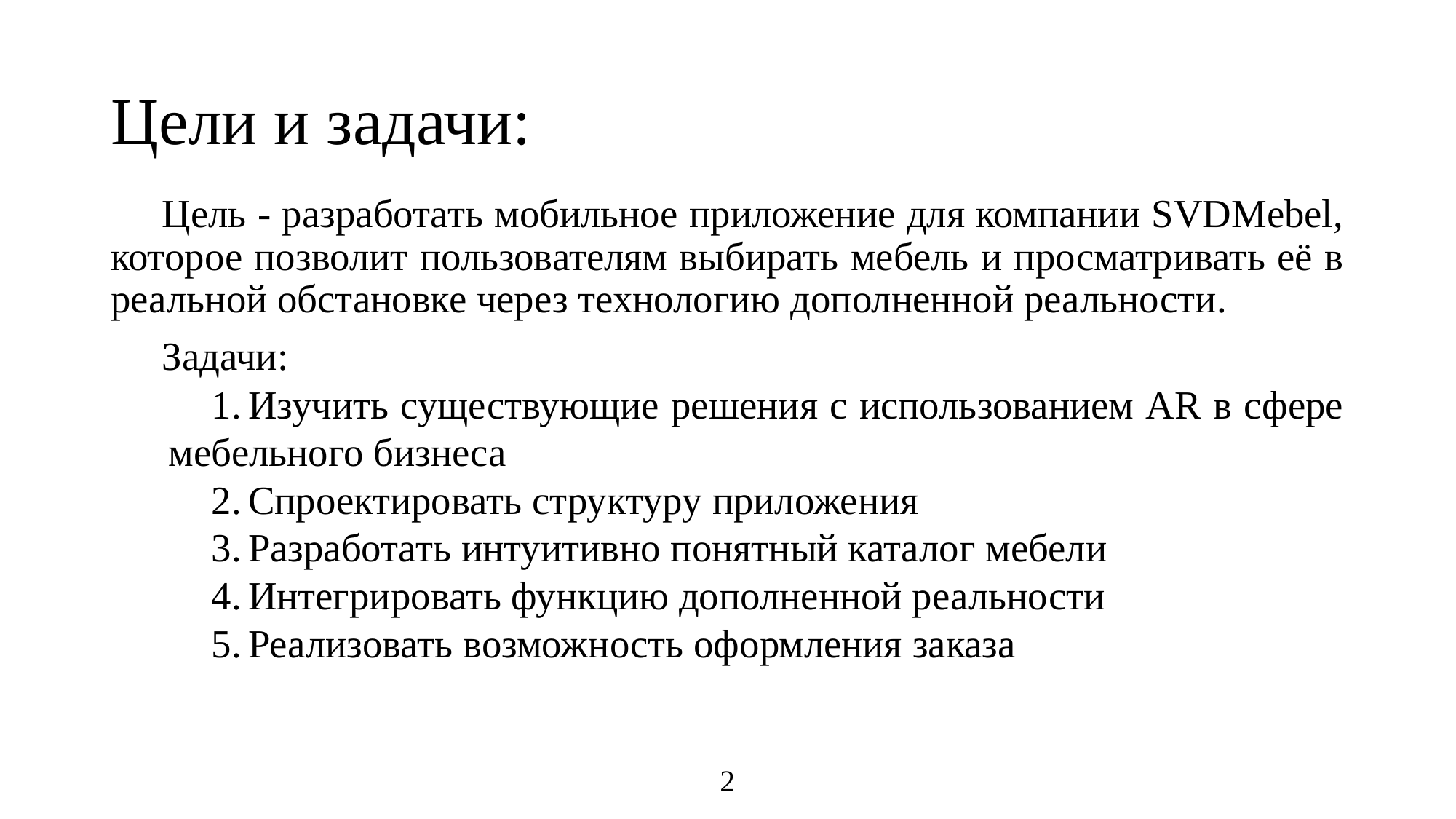

# Цели и задачи:
Цель - разработать мобильное приложение для компании SVDMebel, которое позволит пользователям выбирать мебель и просматривать её в реальной обстановке через технологию дополненной реальности.
Задачи:
Изучить существующие решения с использованием AR в сфере мебельного бизнеса
Спроектировать структуру приложения
Разработать интуитивно понятный каталог мебели
Интегрировать функцию дополненной реальности
Реализовать возможность оформления заказа

2